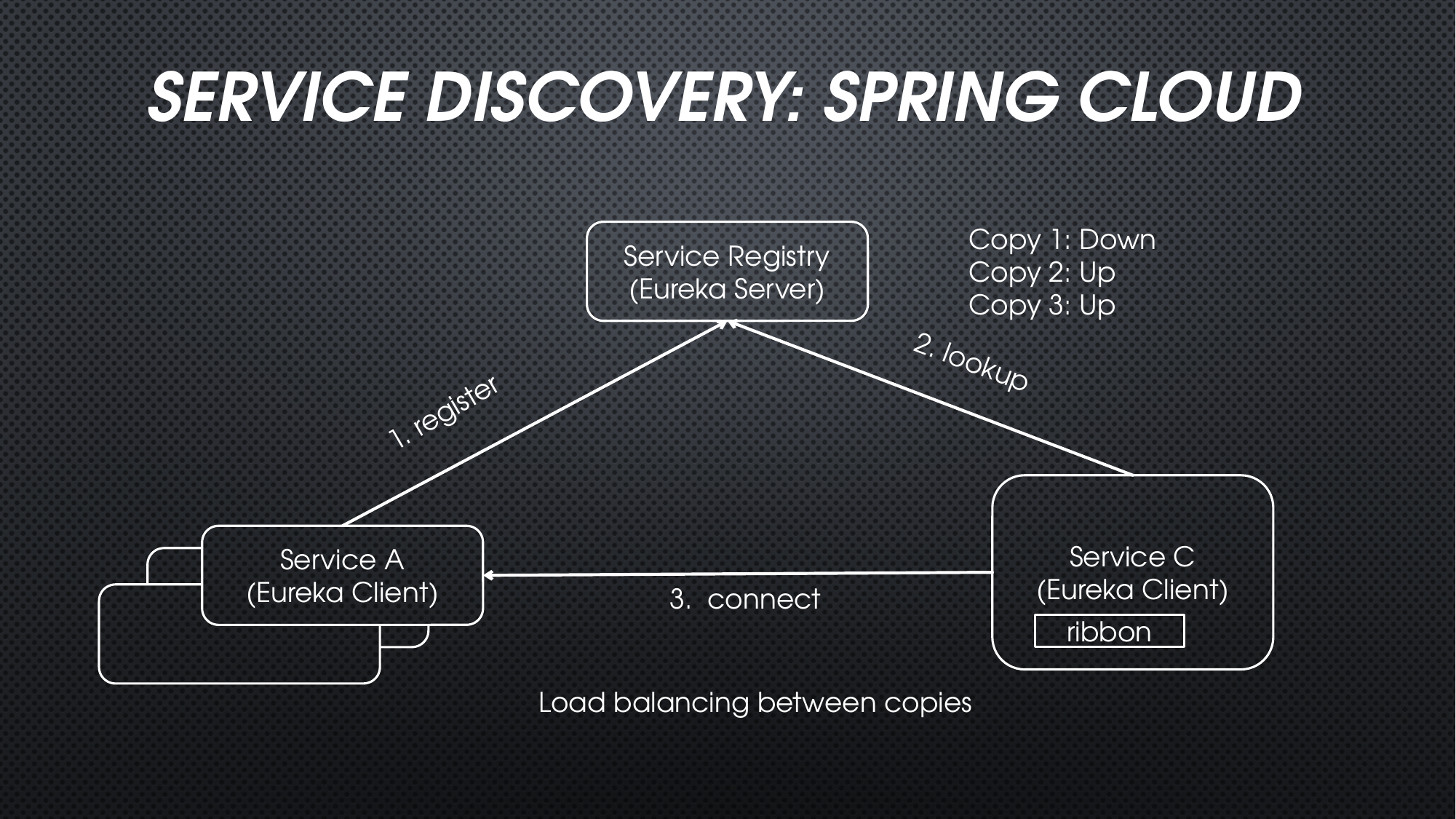

# Service discovery: Spring Cloud
Copy 1: Down
Copy 2: Up
Copy 3: Up
Service Registry
(Eureka Server)
2. lookup
1. register
Service C
(Eureka Client)
Service A
(Eureka Client)

3.  connect

ribbon
Load balancing between copies